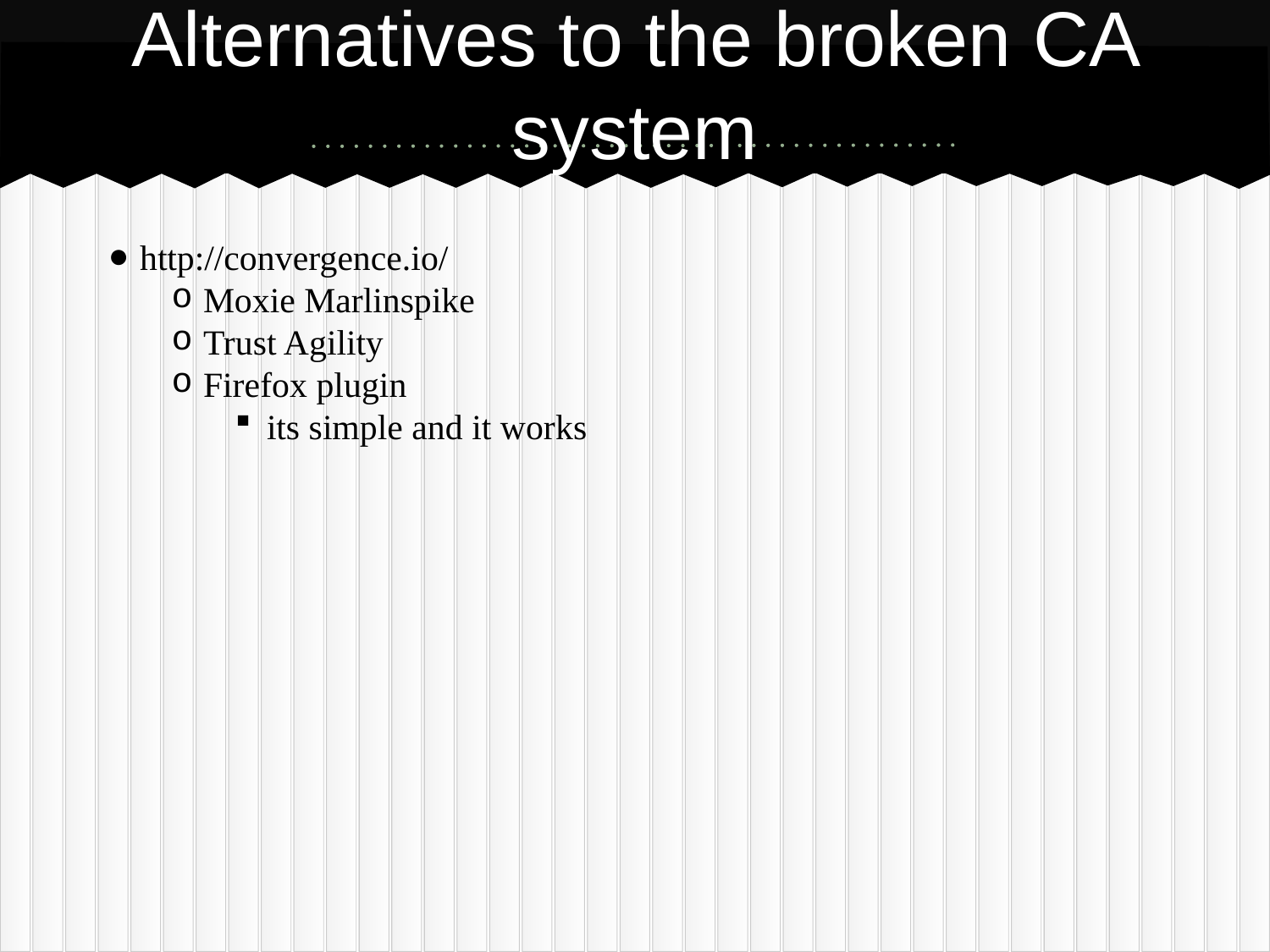

# Alternatives to the broken CA system
http://convergence.io/
Moxie Marlinspike
Trust Agility
Firefox plugin
its simple and it works